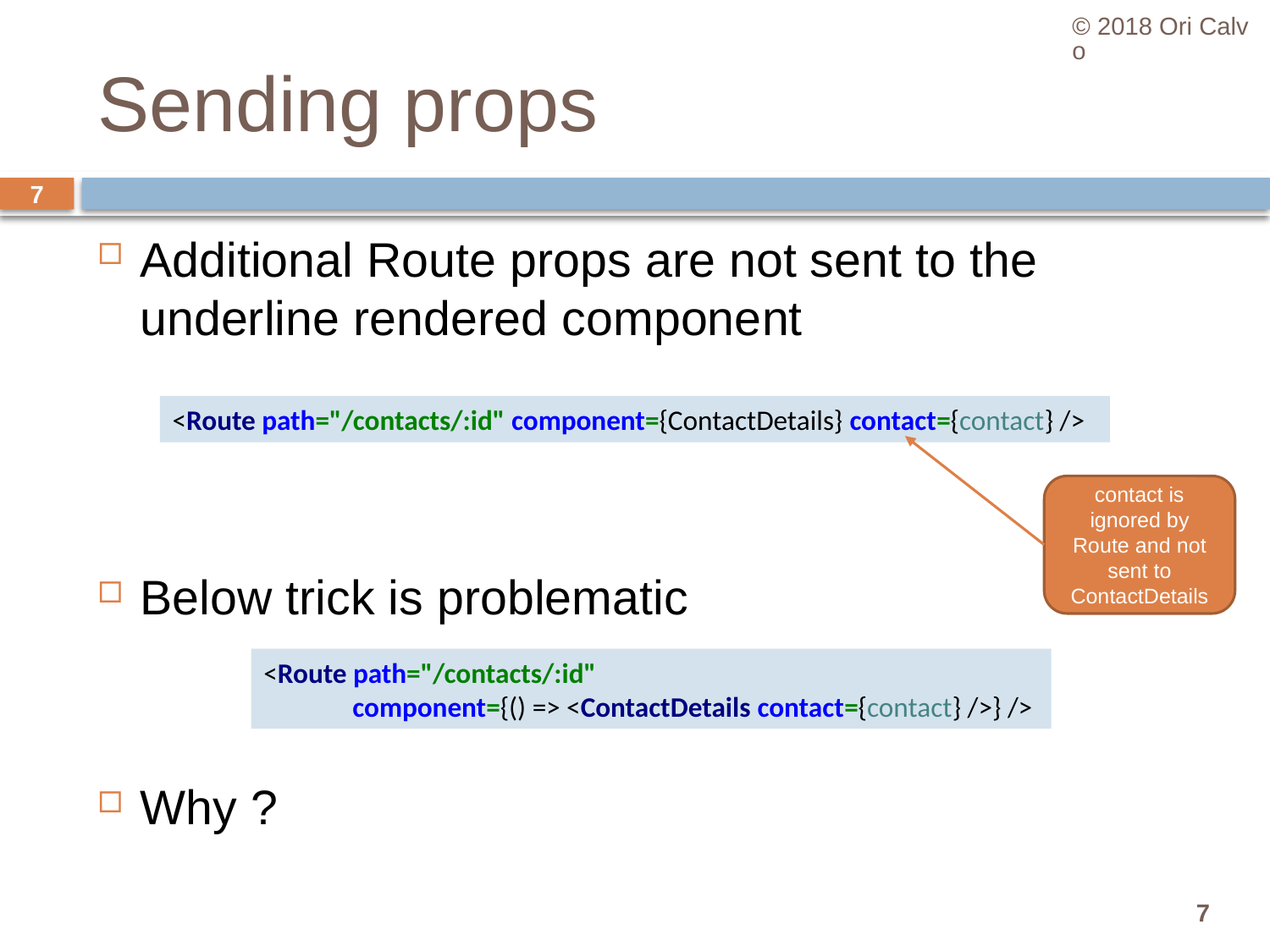

© 2018 Ori Calvo
# Sending props
7
Additional Route props are not sent to the underline rendered component

Below trick is problematic

Why ?
<Route path="/contacts/:id" component={ContactDetails} contact={contact} />
contact is ignored by Route and not sent to ContactDetails
<Route path="/contacts/:id"
              component={() => <ContactDetails contact={contact} />} />